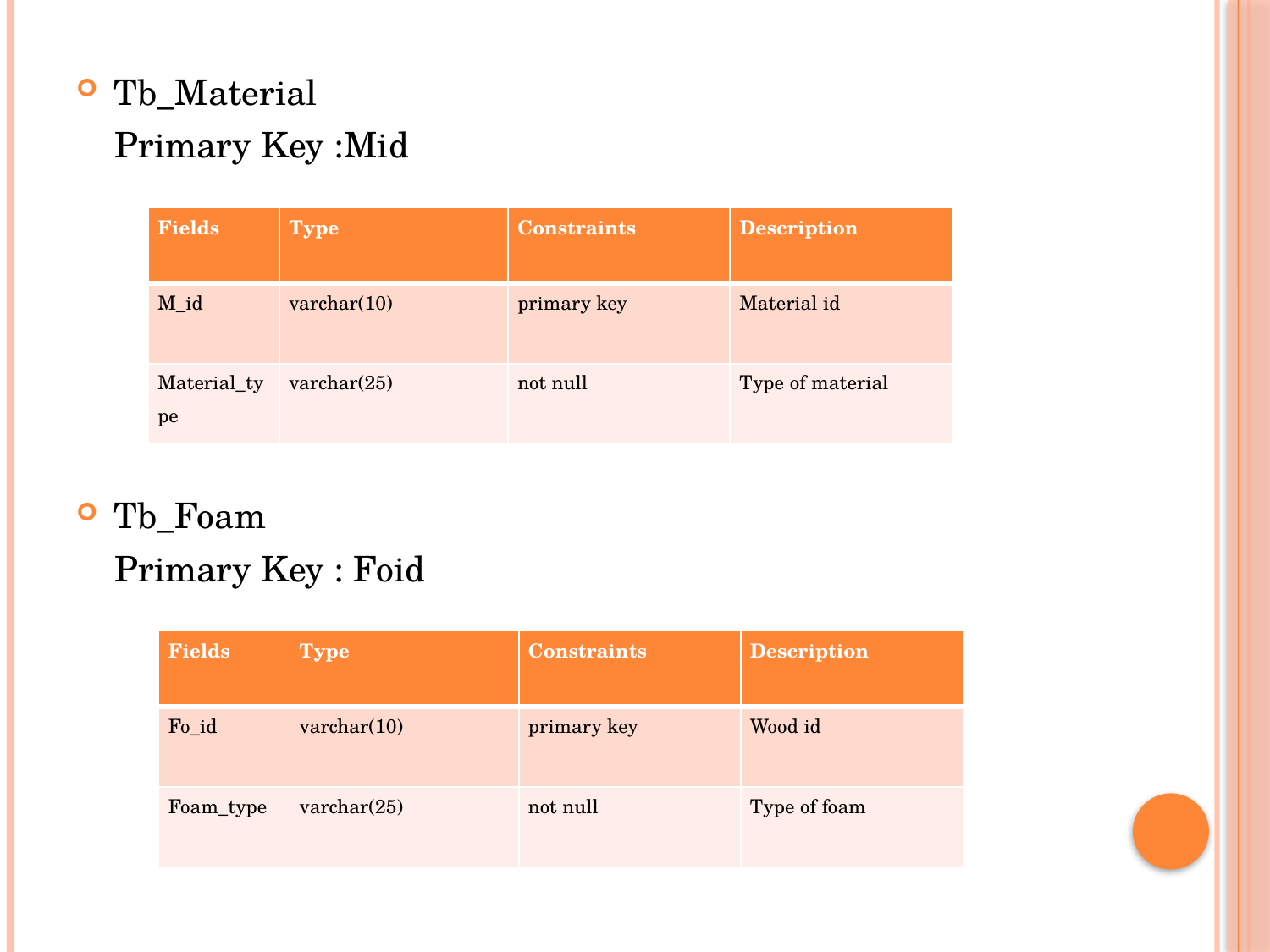

Tb_Material
    Primary Key :Mid

Tb_Foam
    Primary Key : Foid

| Fields | Type | Constraints | Description |
| --- | --- | --- | --- |
| M\_id | varchar(10) | primary key | Material id |
| Material\_type | varchar(25) | not null | Type of material |
| Fields | Type | Constraints | Description |
| --- | --- | --- | --- |
| Fo\_id | varchar(10) | primary key | Wood id |
| Foam\_type | varchar(25) | not null | Type of foam |